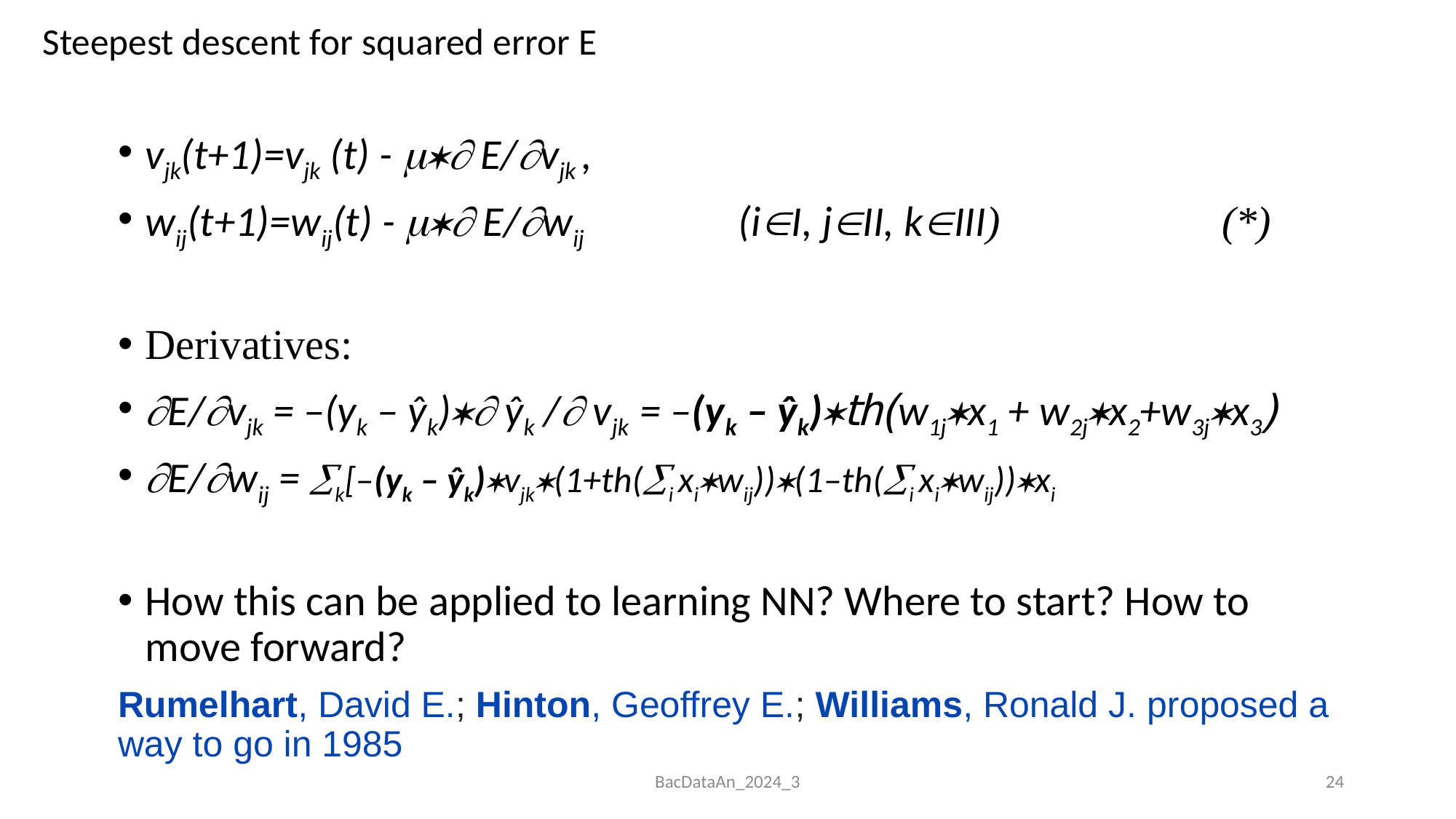

# Steepest descent for squared error E
vjk(t+1)=vjk (t) - μ∗∂ E/∂vjk ,
wij(t+1)=wij(t) - μ∗∂ E/∂wij                (i∈I, j∈II, k∈III)                     (*)

Derivatives:
∂E/∂vjk = –(yk – ŷk)∗∂ ŷk /∂ vjk  = –(yk – ŷk)∗th(w1j∗x1 + w2j∗x2+w3j∗x3)
∂E/∂wij = ∑k[–(yk – ŷk)∗vjk∗(1+th(∑i xi∗wij))∗(1–th(∑i xi∗wij))∗xi

How this can be applied to learning NN? Where to start? How to move forward?
Rumelhart, David E.; Hinton, Geoffrey E.; Williams, Ronald J. proposed a way to go in 1985
BacDataAn_2024_3
24